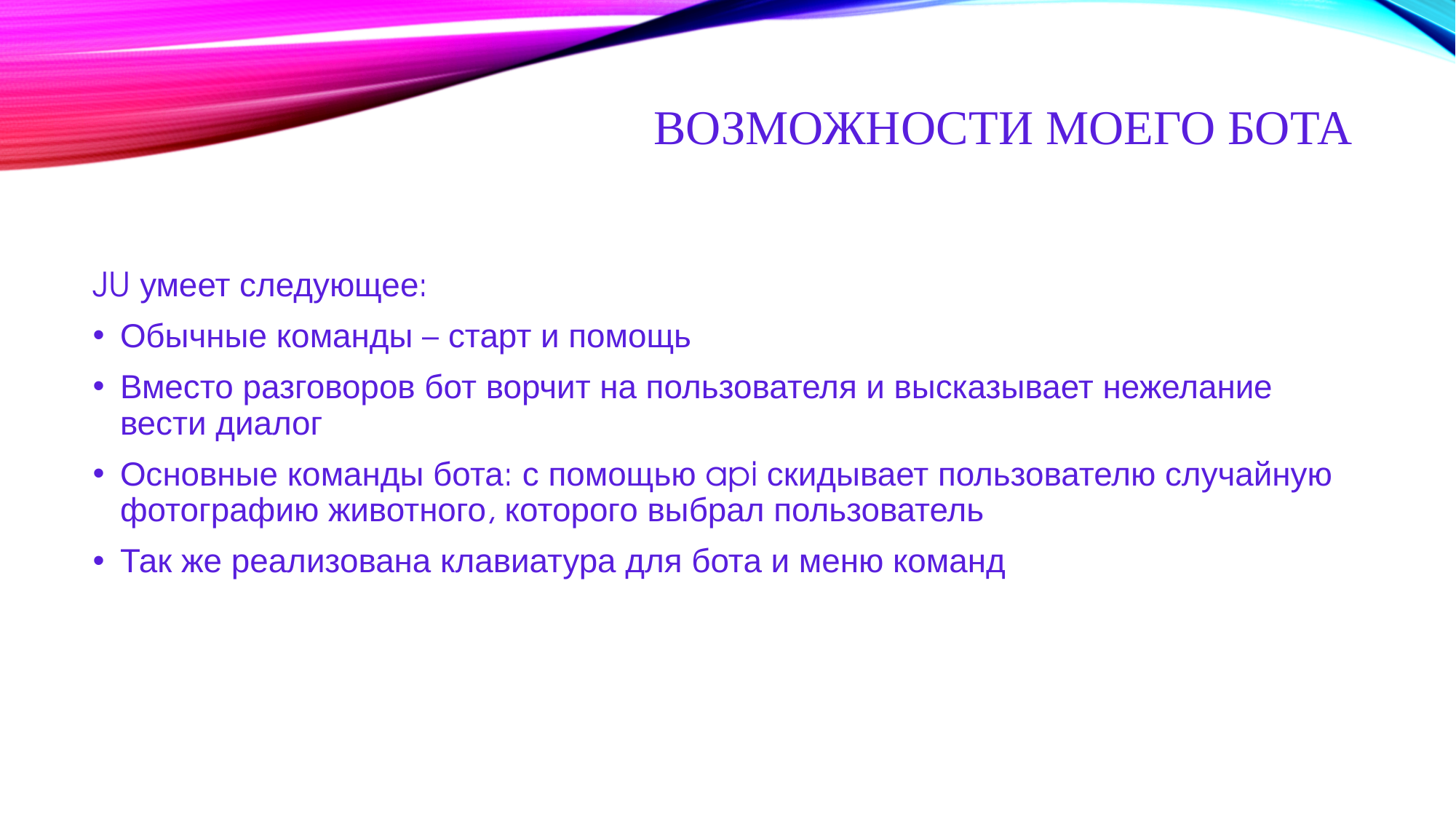

# Возможности моего бота
JU умеет следующее:
Обычные команды – старт и помощь
Вместо разговоров бот ворчит на пользователя и высказывает нежелание вести диалог
Основные команды бота: с помощью api скидывает пользователю случайную фотографию животного, которого выбрал пользователь
Так же реализована клавиатура для бота и меню команд